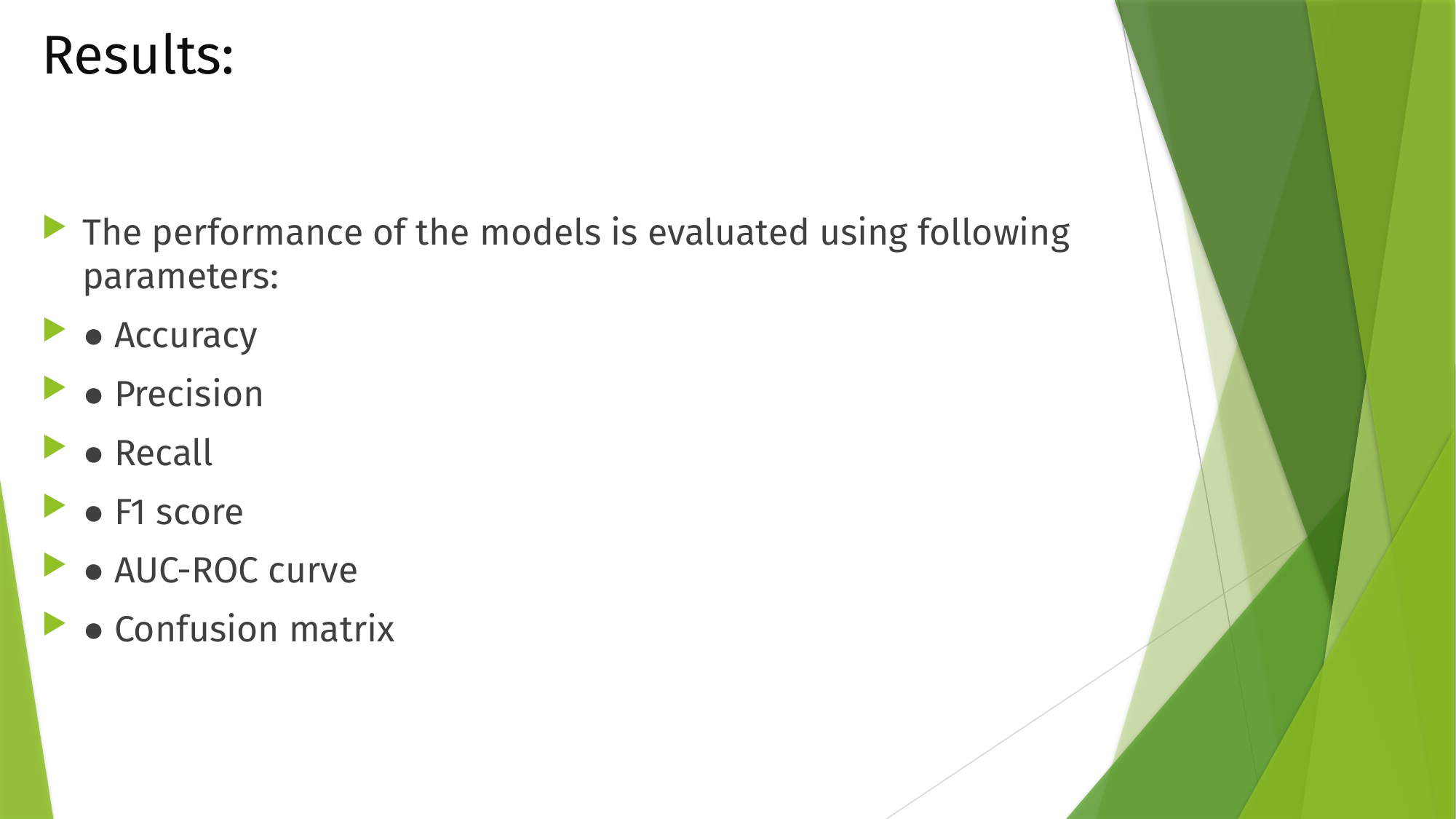

# Results:
The performance of the models is evaluated using following parameters:
● Accuracy
● Precision
● Recall
● F1 score
● AUC-ROC curve
● Confusion matrix